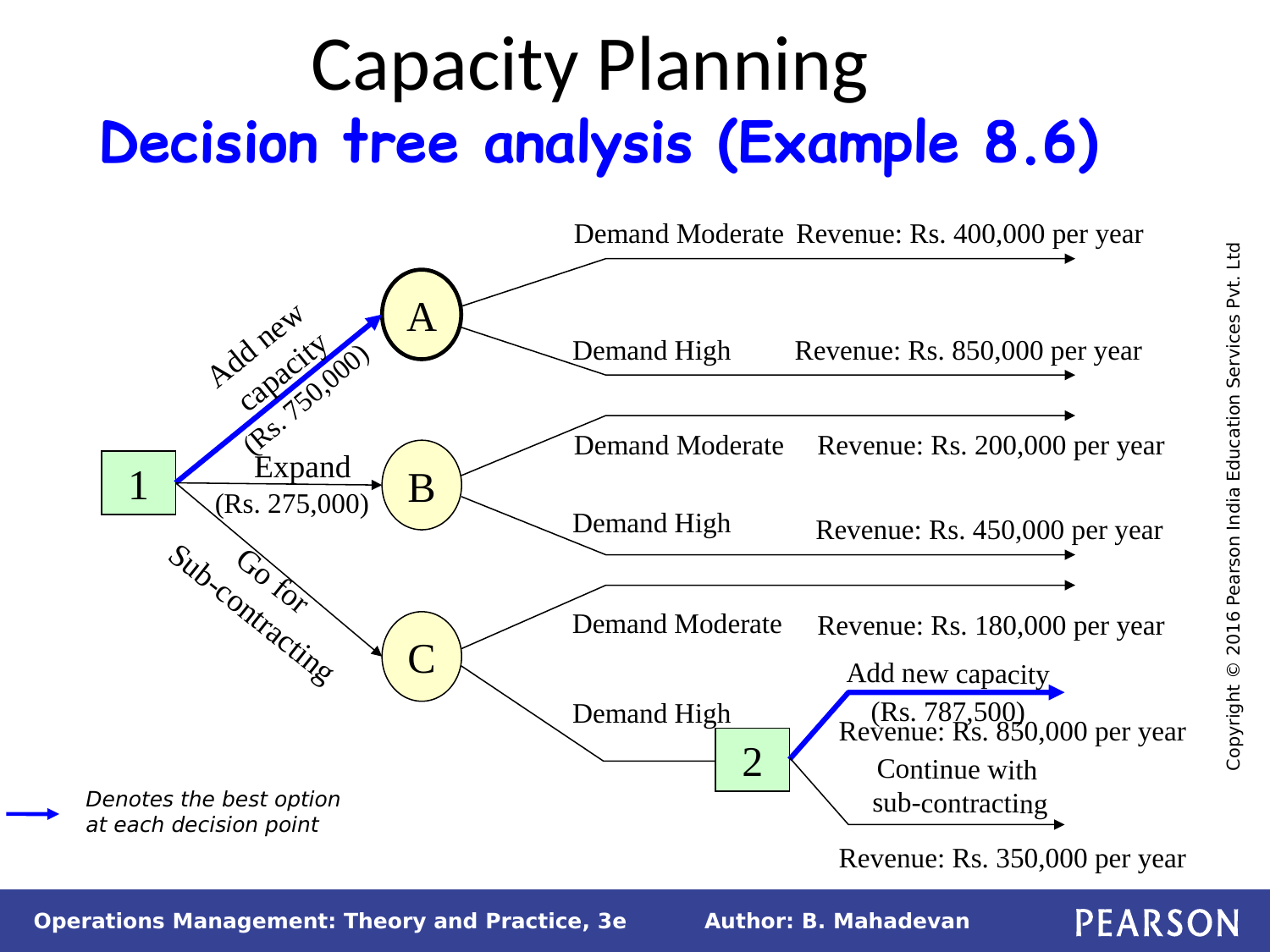

# Capacity Planning Decision tree analysis (Example 8.6)
Demand Moderate
Revenue: Rs. 400,000 per year

A
Add new
capacity

Demand High
Revenue: Rs. 850,000 per year
(Rs. 750,000)

Demand Moderate
Revenue: Rs. 200,000 per year
B
Expand
1
(Rs. 275,000)

Demand High
Revenue: Rs. 450,000 per year
Go for
Sub-contracting

Demand Moderate
Revenue: Rs. 180,000 per year
C
Add new capacity

(Rs. 787,500)
Demand High

Revenue: Rs. 850,000 per year
2

Continue with
sub-contracting
Denotes the best option
at each decision point

Revenue: Rs. 350,000 per year